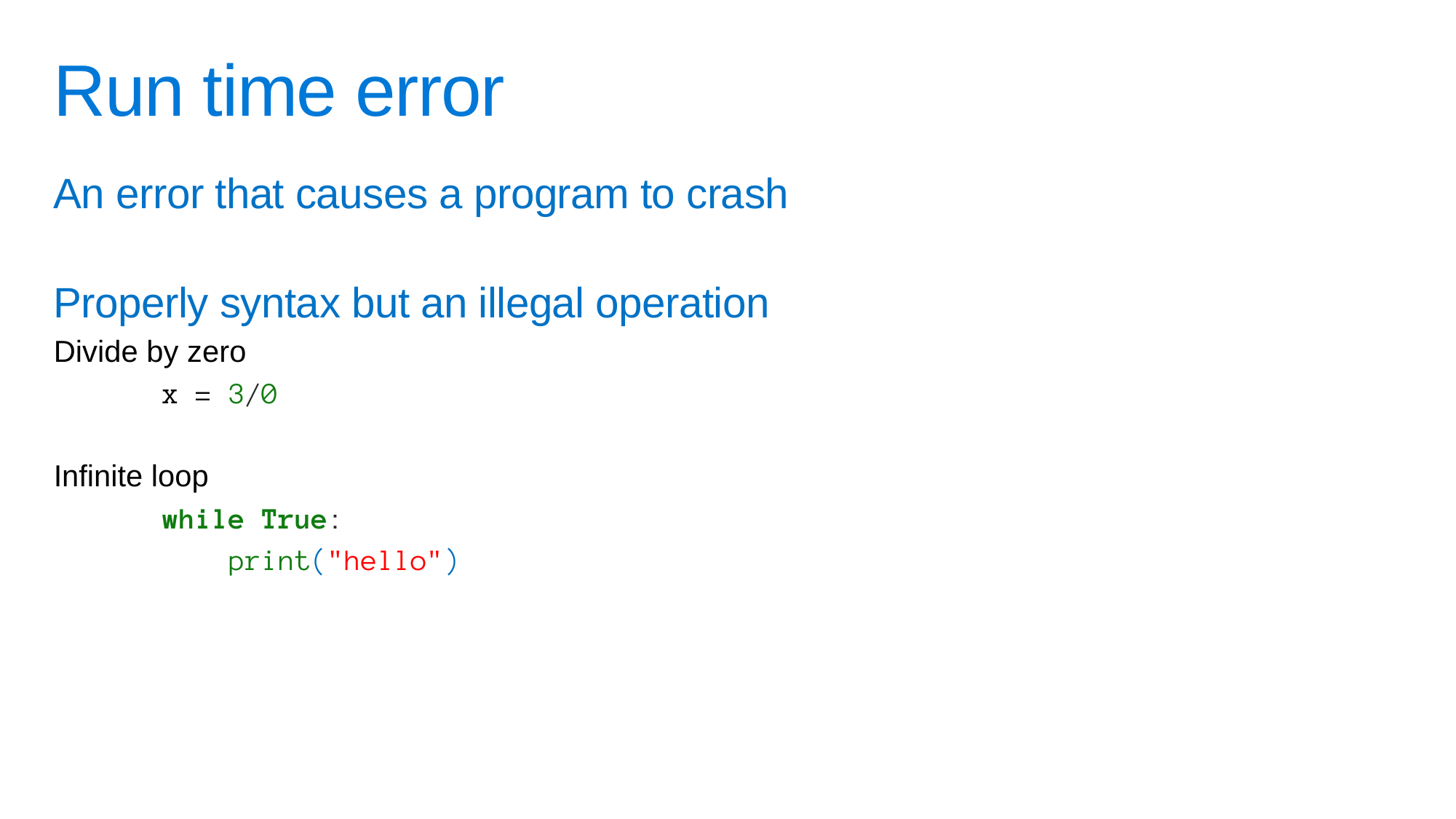

# Run time error
An error that causes a program to crash

Properly syntax but an illegal operation
Divide by zero
	x = 3/0

Infinite loop
	while True:
	    print("hello")